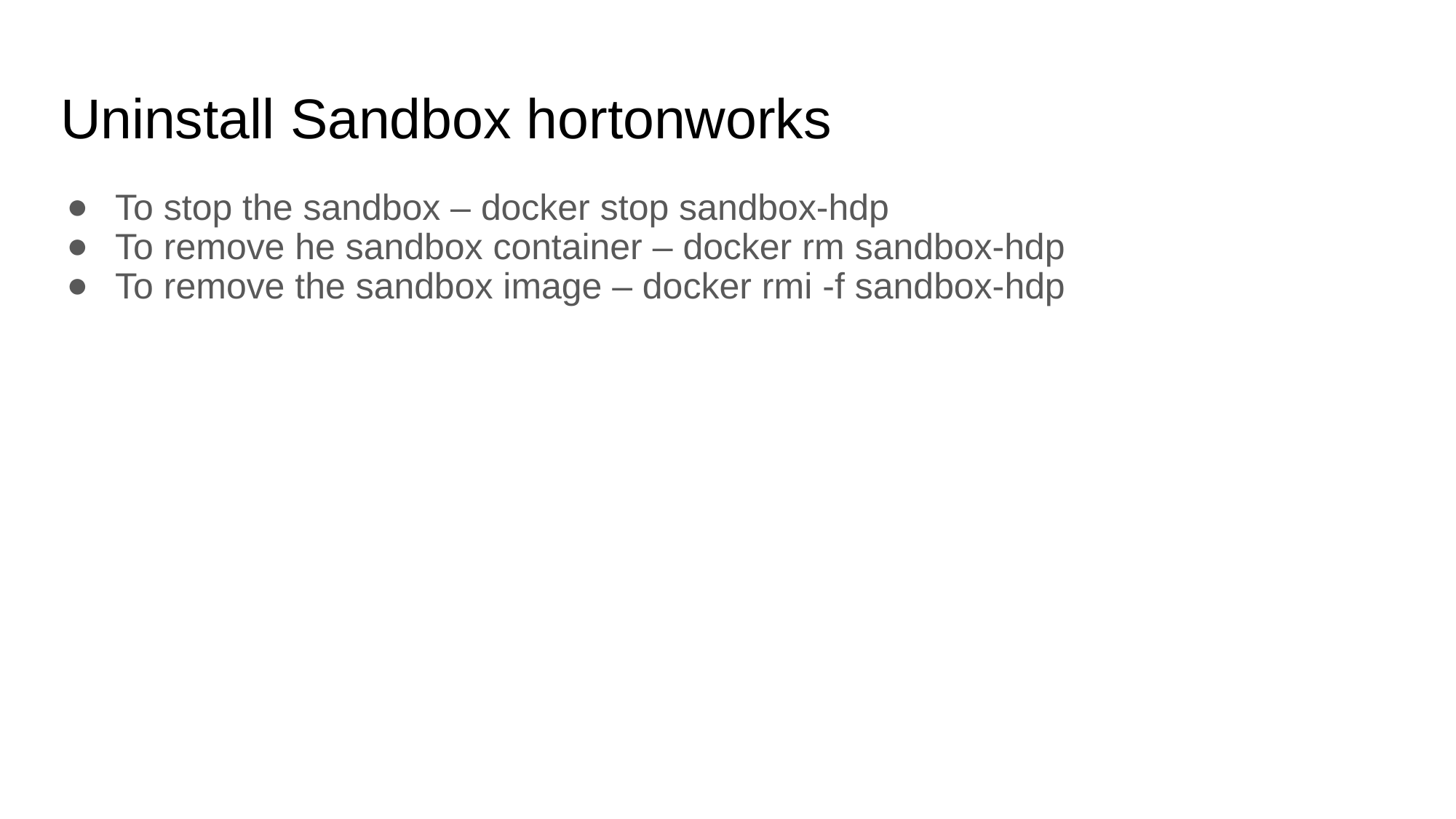

# Uninstall Sandbox hortonworks
To stop the sandbox – docker stop sandbox-hdp
To remove he sandbox container – docker rm sandbox-hdp
To remove the sandbox image – docker rmi -f sandbox-hdp